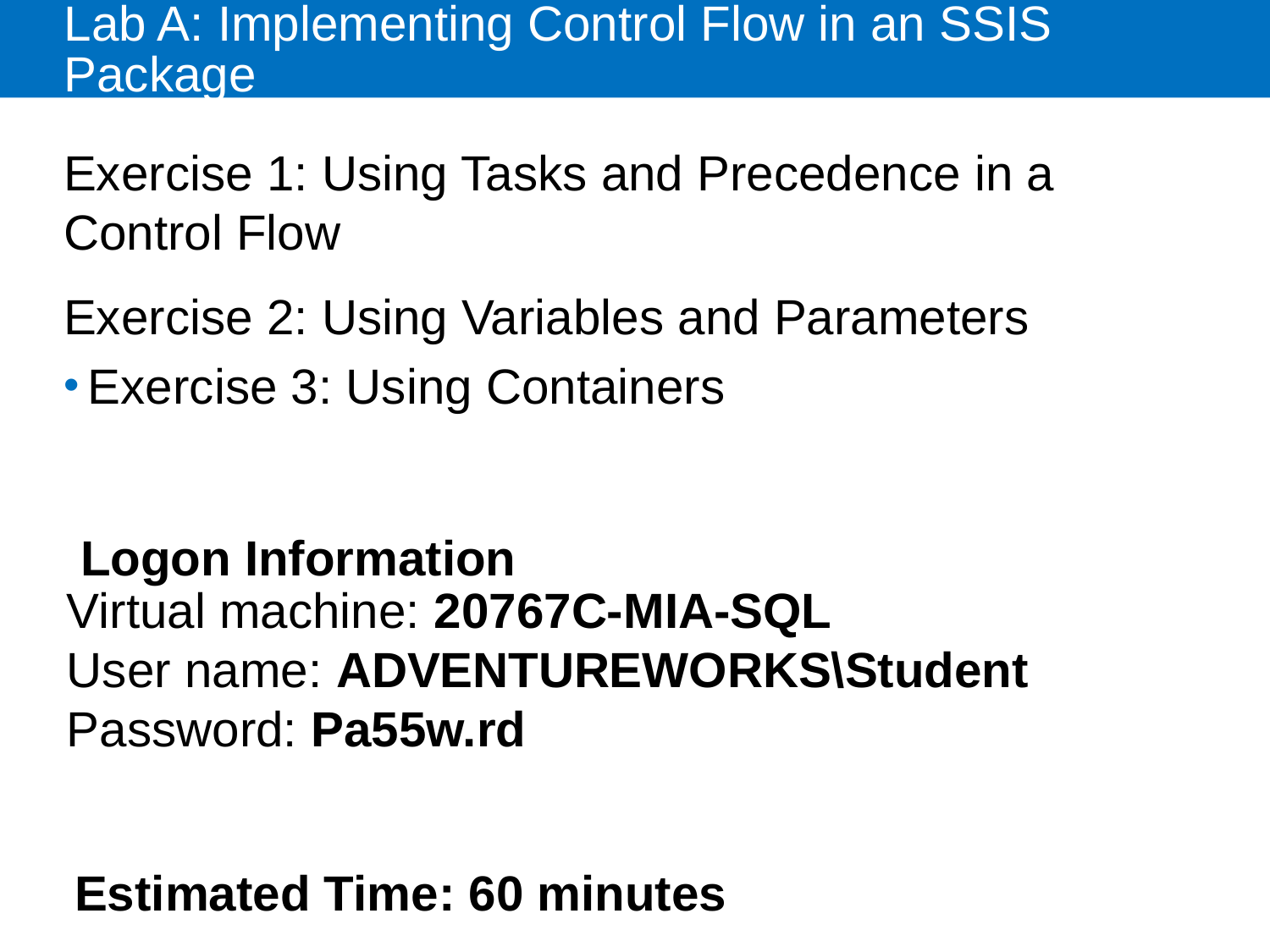

# Lab A: Implementing Control Flow in an SSIS Package
Exercise 1: Using Tasks and Precedence in a Control Flow
Exercise 2: Using Variables and Parameters
Exercise 3: Using Containers
Logon Information
Virtual machine: 20767C-MIA-SQL
User name: ADVENTUREWORKS\Student
Password: Pa55w.rd
Estimated Time: 60 minutes